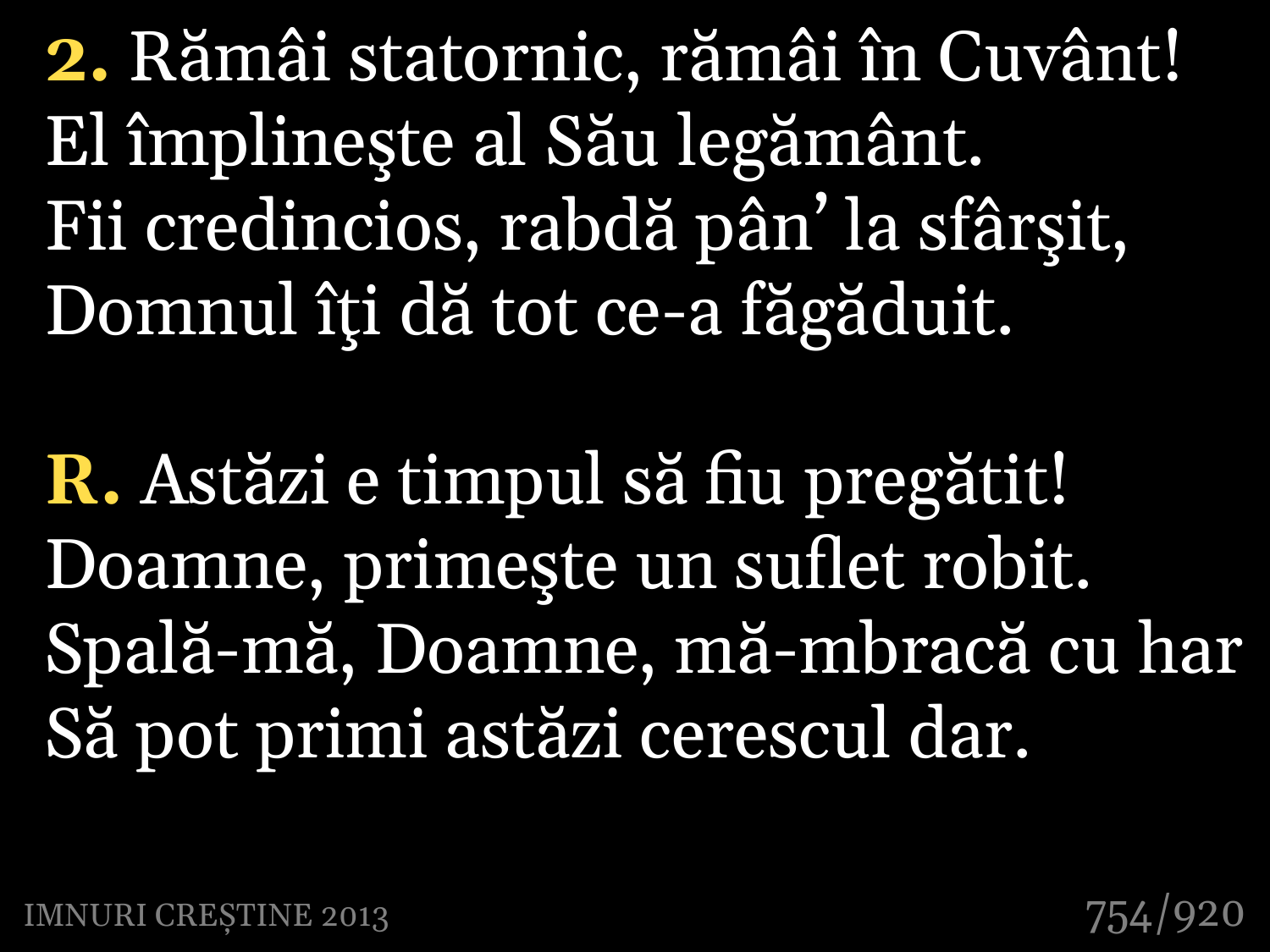

2. Rămâi statornic, rămâi în Cuvânt!
El împlineşte al Său legământ.
Fii credincios, rabdă pân’ la sfârşit,
Domnul îţi dă tot ce-a făgăduit.

R. Astăzi e timpul să fiu pregătit!
Doamne, primeşte un suflet robit.
Spală-mă, Doamne, mă-mbracă cu har
Să pot primi astăzi cerescul dar.
754/920
IMNURI CREȘTINE 2013